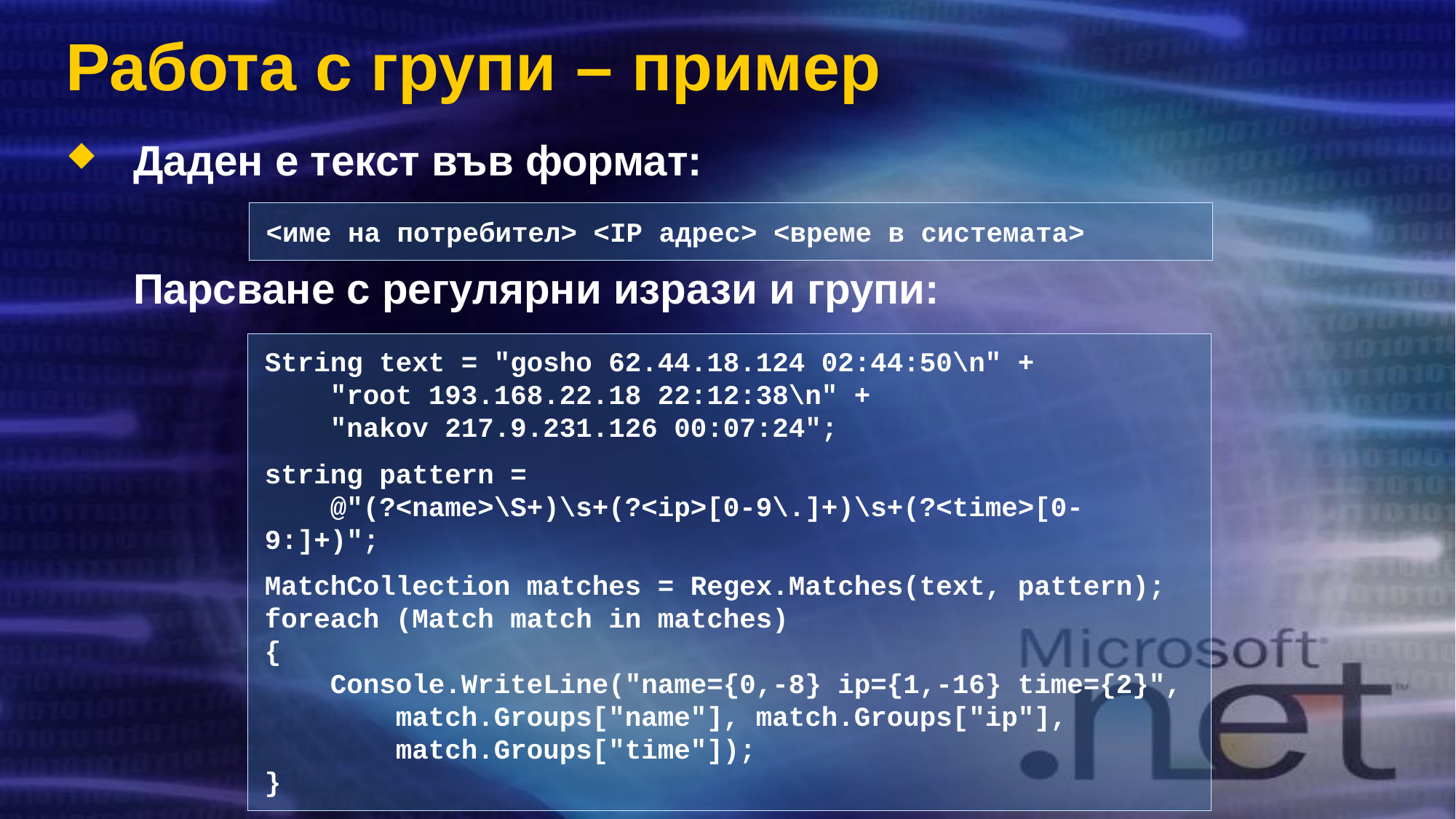

# Работа с групи – пример
Даден е текст във формат:

	Парсване с регулярни изрази и групи:
<име на потребител> <IP адрес> <време в системата>
String text = "gosho 62.44.18.124 02:44:50\n" +
    "root 193.168.22.18 22:12:38\n" +
    "nakov 217.9.231.126 00:07:24";
string pattern =
    @"(?<name>\S+)\s+(?<ip>[0-9\.]+)\s+(?<time>[0-9:]+)";
MatchCollection matches = Regex.Matches(text, pattern);
foreach (Match match in matches)
{
    Console.WriteLine("name={0,-8} ip={1,-16} time={2}",
        match.Groups["name"], match.Groups["ip"],
        match.Groups["time"]);
}